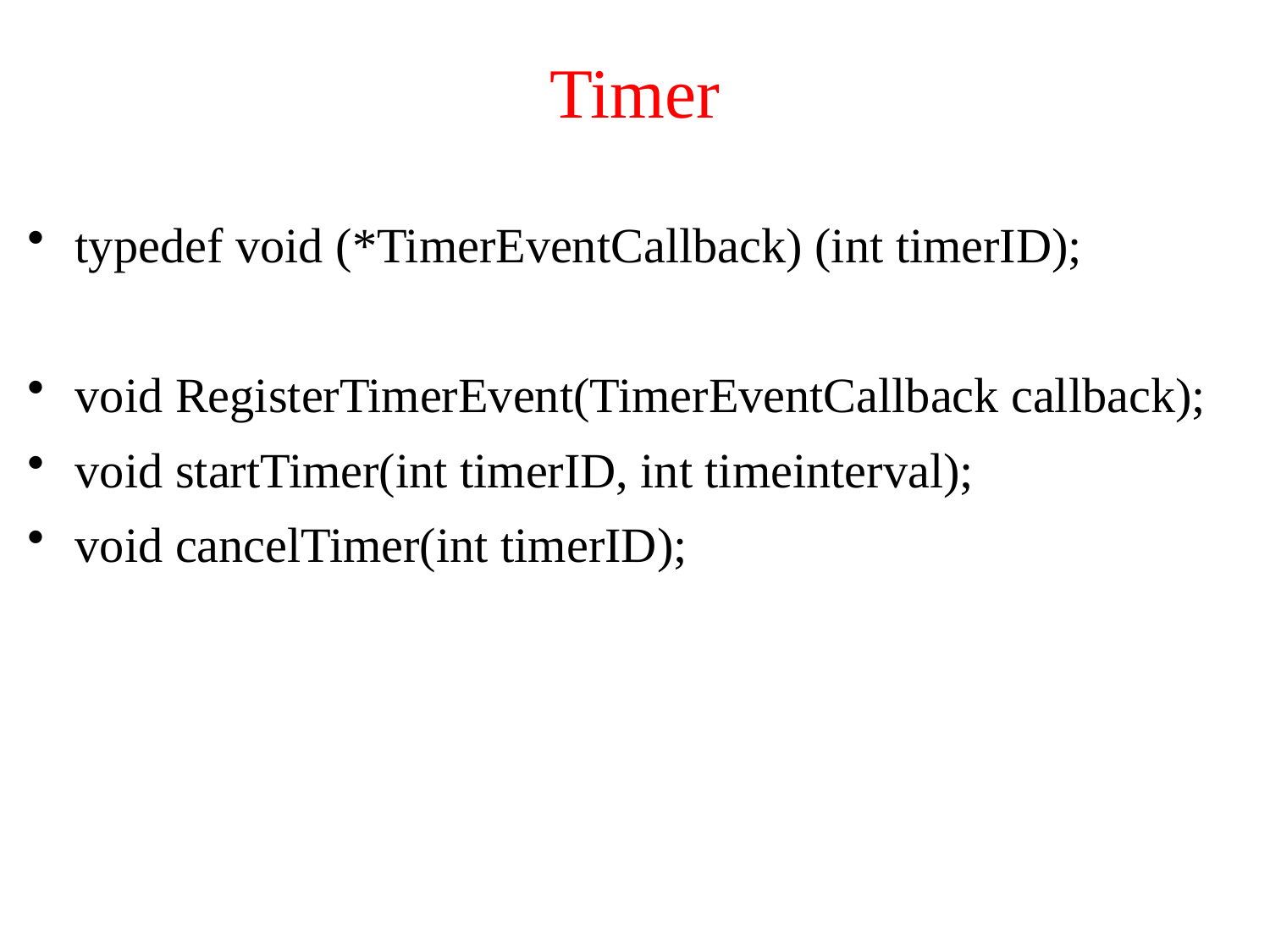

# Timer
typedef void (*TimerEventCallback) (int timerID);

void RegisterTimerEvent(TimerEventCallback callback);
void startTimer(int timerID, int timeinterval);
void cancelTimer(int timerID);